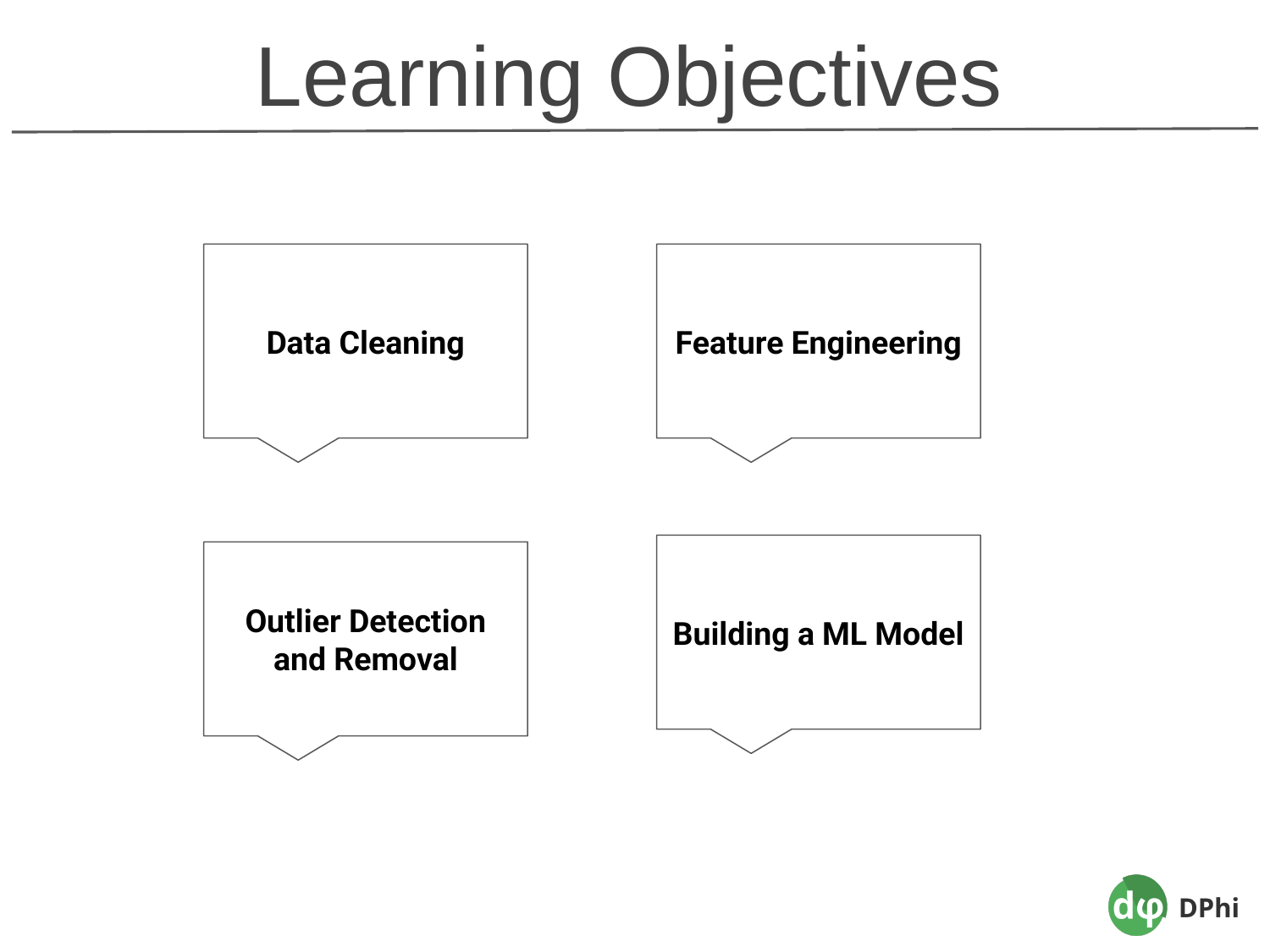

Learning Objectives
Data Cleaning
Feature Engineering
Building a ML Model
Outlier Detection and Removal